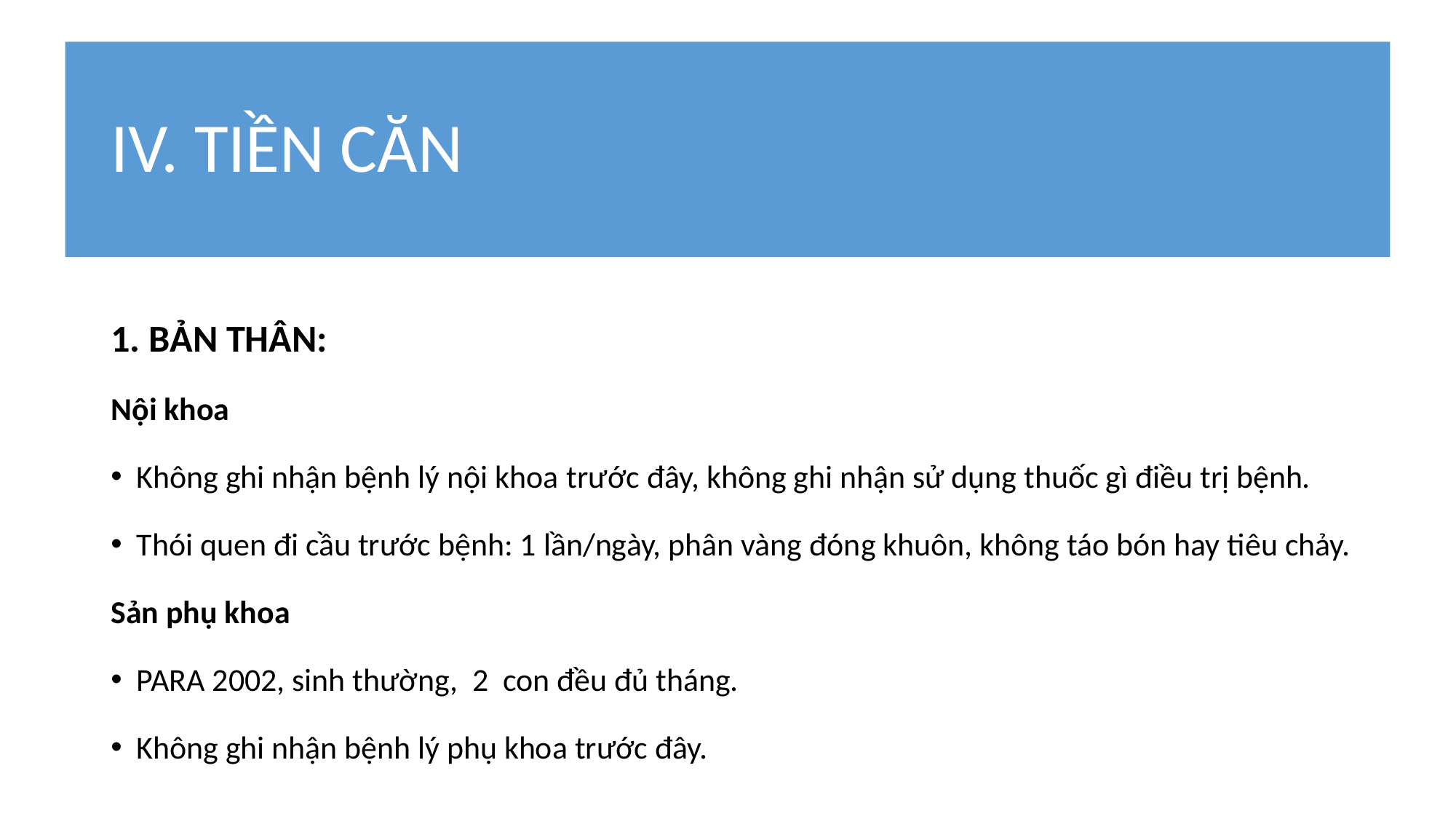

# IV. TIỀN CĂN
1. BẢN THÂN:
Nội khoa
Không ghi nhận bệnh lý nội khoa trước đây, không ghi nhận sử dụng thuốc gì điều trị bệnh.
Thói quen đi cầu trước bệnh: 1 lần/ngày, phân vàng đóng khuôn, không táo bón hay tiêu chảy.
Sản phụ khoa
PARA 2002, sinh thường,  2  con đều đủ tháng.
Không ghi nhận bệnh lý phụ khoa trước đây.